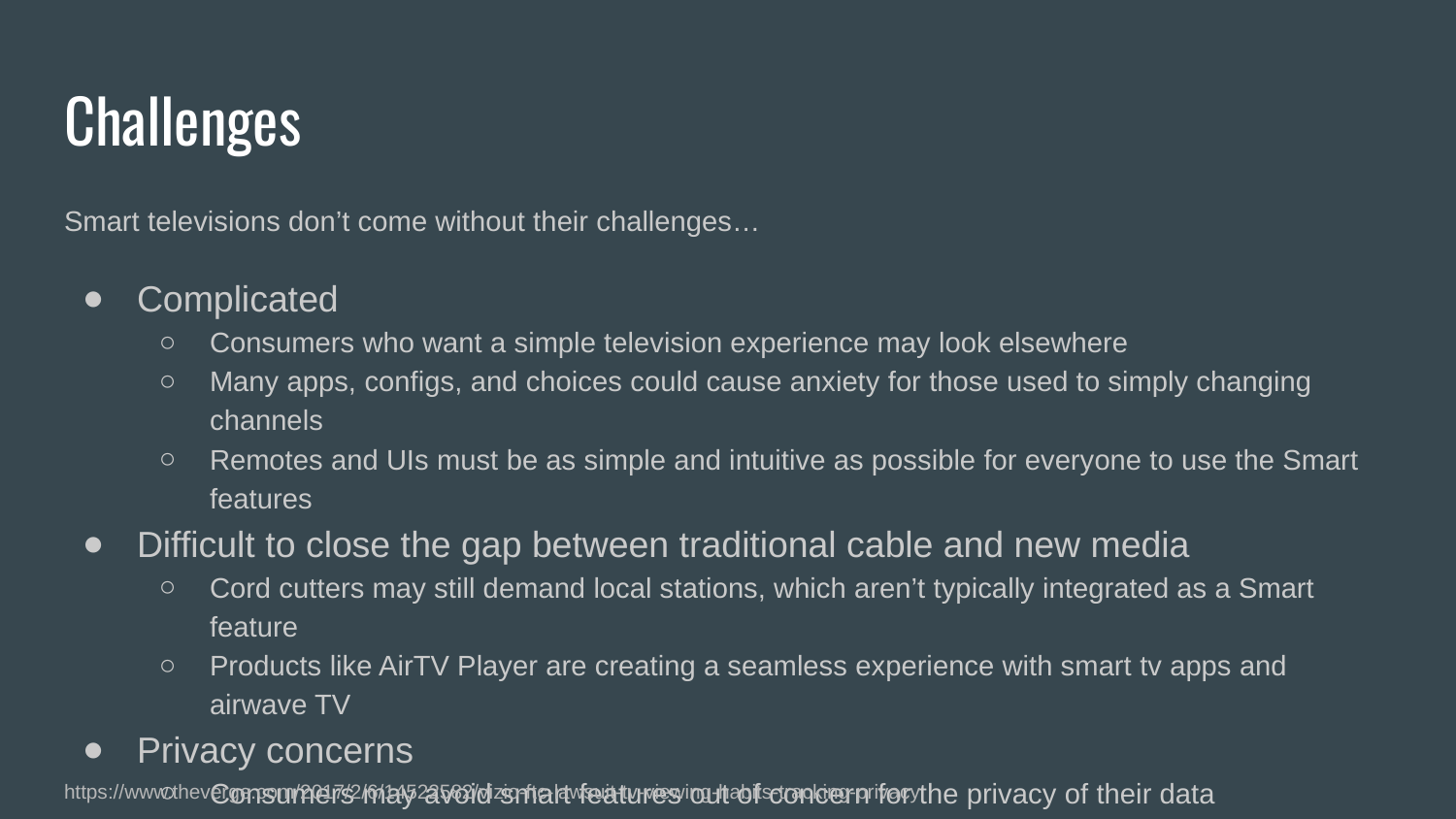

# Challenges
Smart televisions don’t come without their challenges…
Complicated
Consumers who want a simple television experience may look elsewhere
Many apps, configs, and choices could cause anxiety for those used to simply changing channels
Remotes and UIs must be as simple and intuitive as possible for everyone to use the Smart features
Difficult to close the gap between traditional cable and new media
Cord cutters may still demand local stations, which aren’t typically integrated as a Smart feature
Products like AirTV Player are creating a seamless experience with smart tv apps and airwave TV
Privacy concerns
Consumers may avoid smart features out of concern for the privacy of their data
Vizio fined $2M for collecting data on viewer habits without permission
https://www.theverge.com/2017/2/6/14522582/vizio-ftc-lawsuit-tv-viewing-habits-tracking-privacy